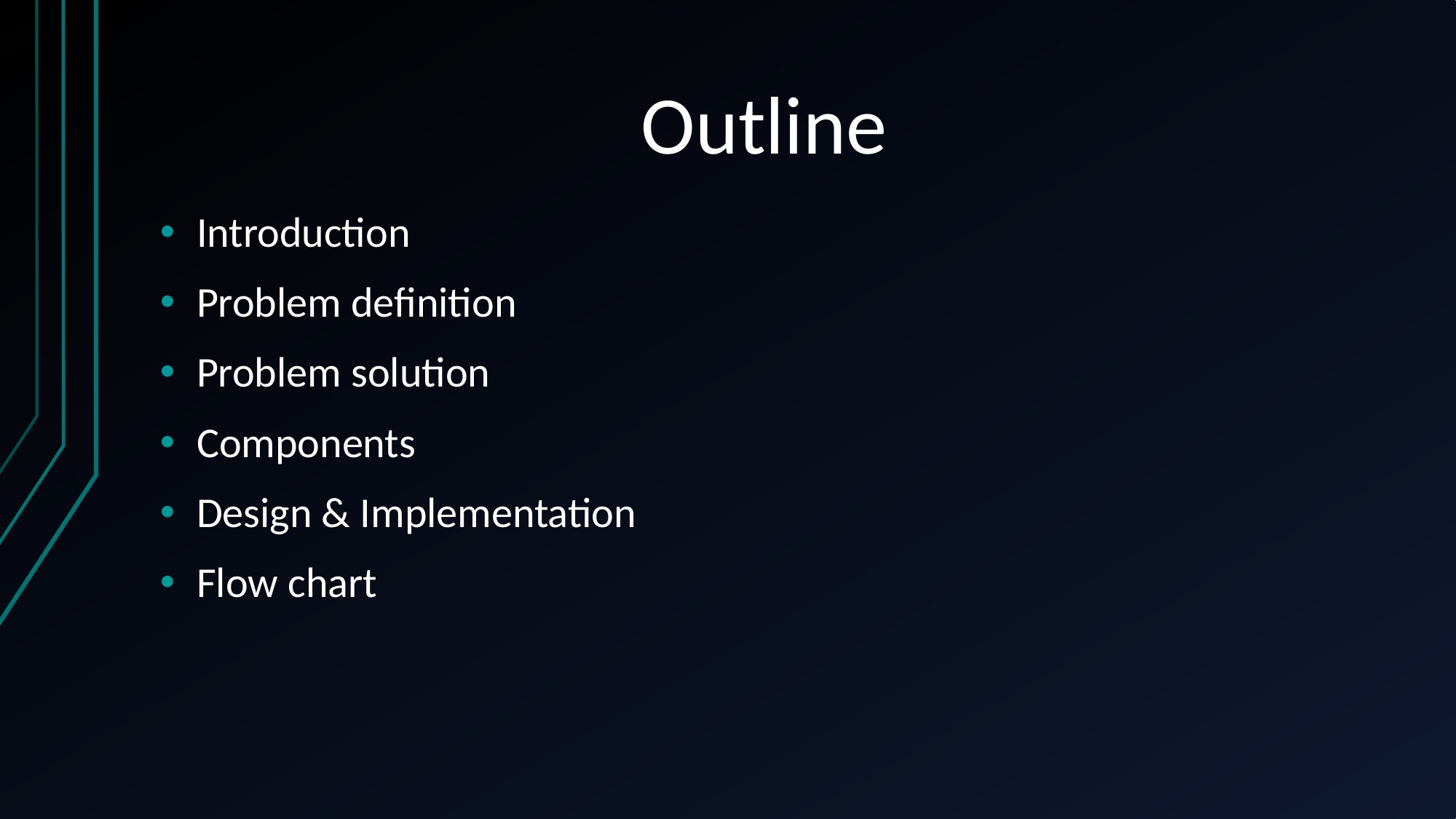

# Outline
Introduction
Problem definition
Problem solution
Components
Design & Implementation
Flow chart